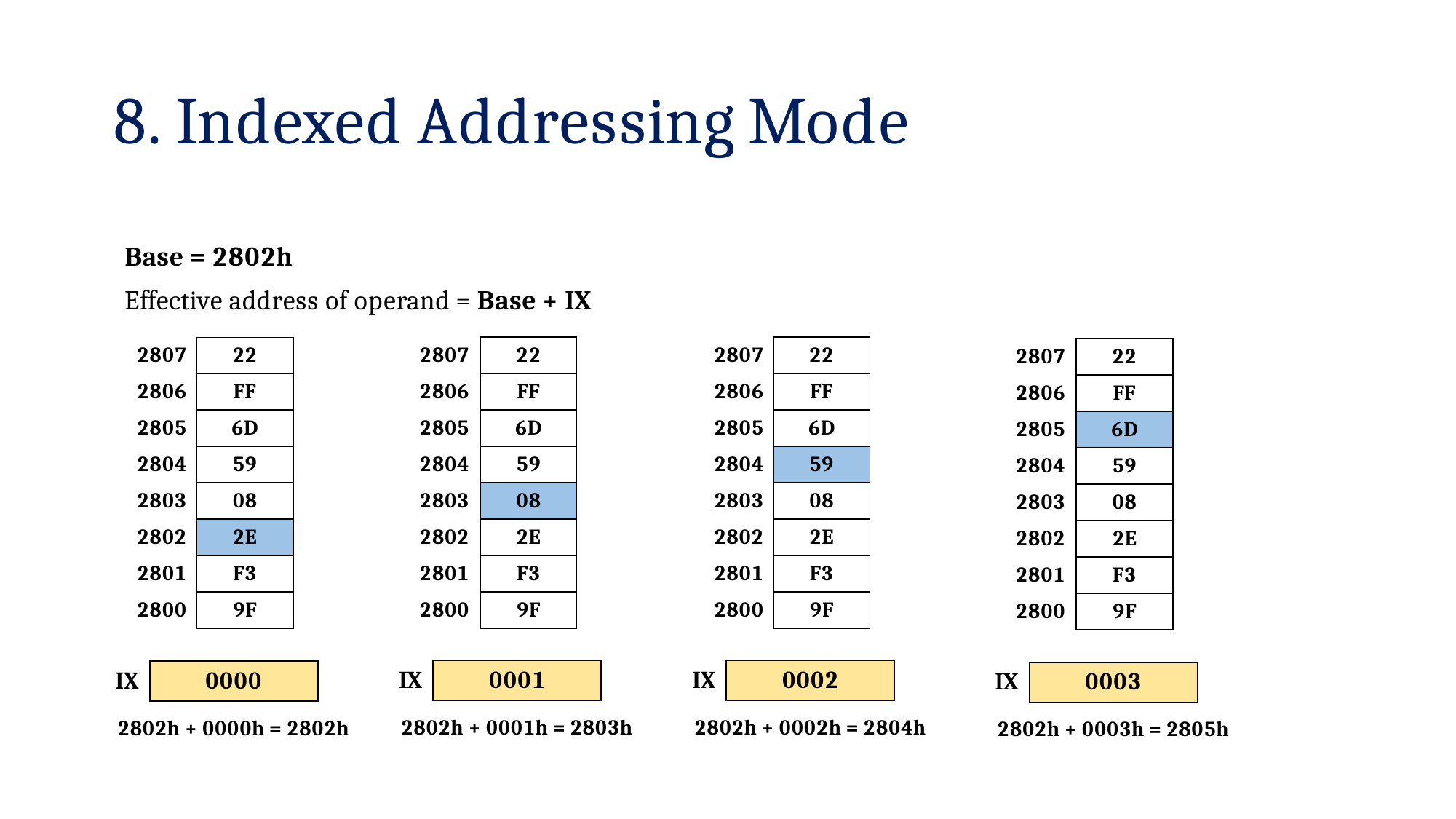

# 8. Indexed Addressing Mode
Base = 2802h
Effective address of operand = Base + IX
| 2807 | 22 |
| --- | --- |
| 2806 | FF |
| 2805 | 6D |
| 2804 | 59 |
| 2803 | 08 |
| 2802 | 2E |
| 2801 | F3 |
| 2800 | 9F |
| 2807 | 22 |
| --- | --- |
| 2806 | FF |
| 2805 | 6D |
| 2804 | 59 |
| 2803 | 08 |
| 2802 | 2E |
| 2801 | F3 |
| 2800 | 9F |
| 2807 | 22 |
| --- | --- |
| 2806 | FF |
| 2805 | 6D |
| 2804 | 59 |
| 2803 | 08 |
| 2802 | 2E |
| 2801 | F3 |
| 2800 | 9F |
| 2807 | 22 |
| --- | --- |
| 2806 | FF |
| 2805 | 6D |
| 2804 | 59 |
| 2803 | 08 |
| 2802 | 2E |
| 2801 | F3 |
| 2800 | 9F |
| IX | 0001 |
| --- | --- |
| IX | 0002 |
| --- | --- |
| IX | 0000 |
| --- | --- |
| IX | 0003 |
| --- | --- |
2802h + 0001h = 2803h
2802h + 0002h = 2804h
2802h + 0000h = 2802h
2802h + 0003h = 2805h